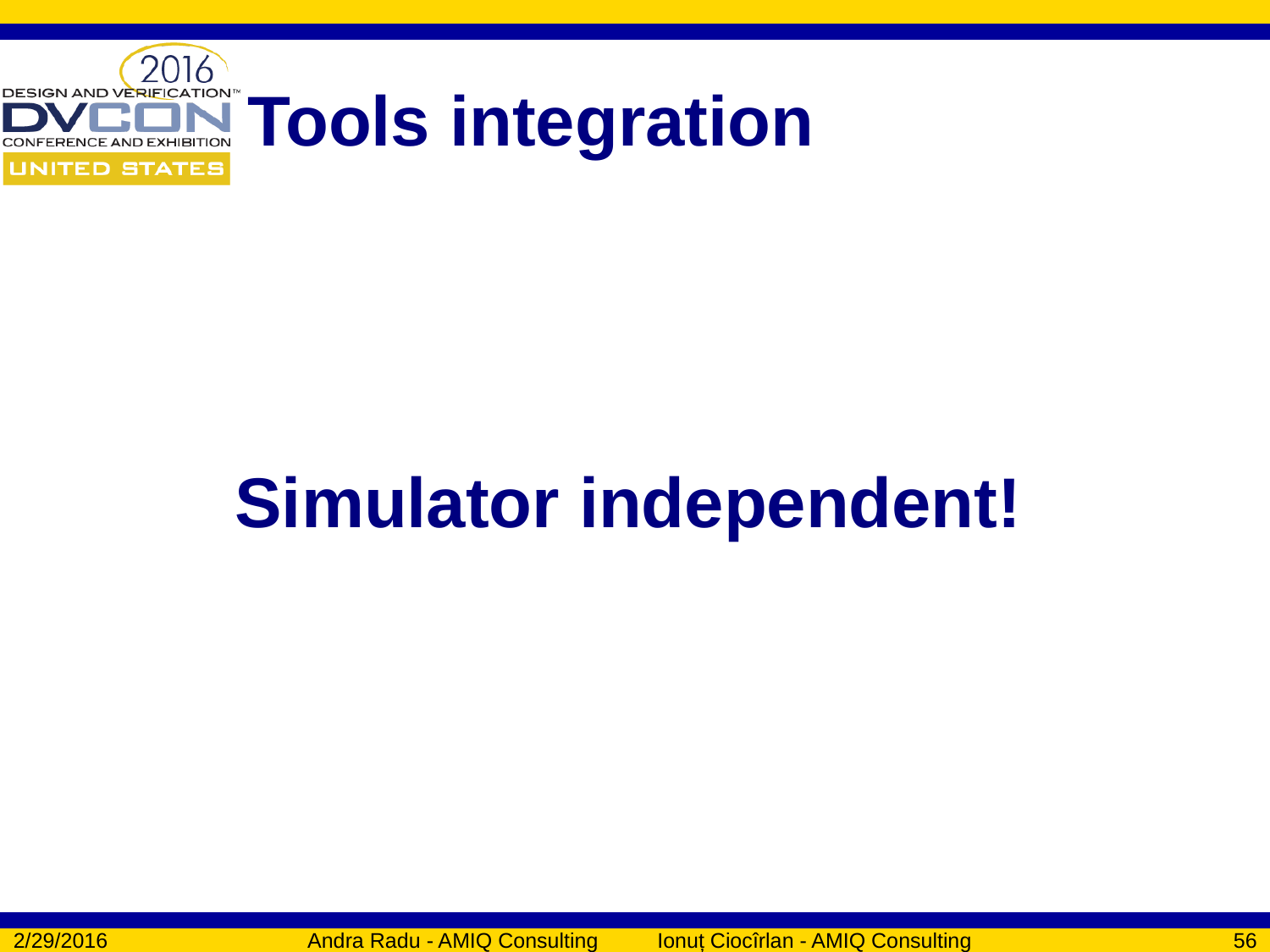

# Tools integration
Simulator independent!
2/29/2016
Andra Radu - AMIQ Consulting          Ionuț Ciocîrlan - AMIQ Consulting
56